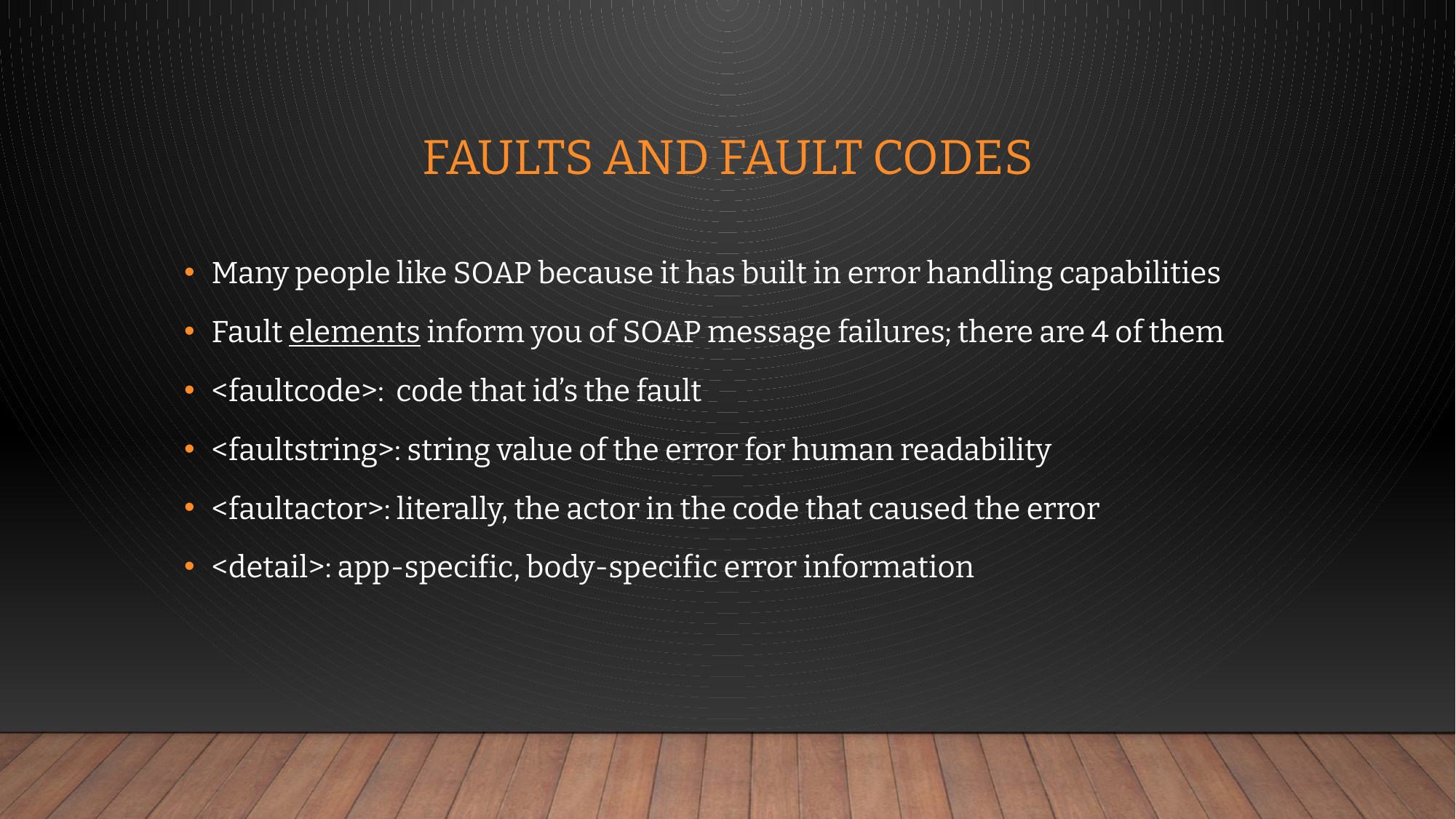

# Faults and Fault codes
Many people like SOAP because it has built in error handling capabilities
Fault elements inform you of SOAP message failures; there are 4 of them
<faultcode>:  code that id’s the fault
<faultstring>: string value of the error for human readability
<faultactor>: literally, the actor in the code that caused the error
<detail>: app-specific, body-specific error information